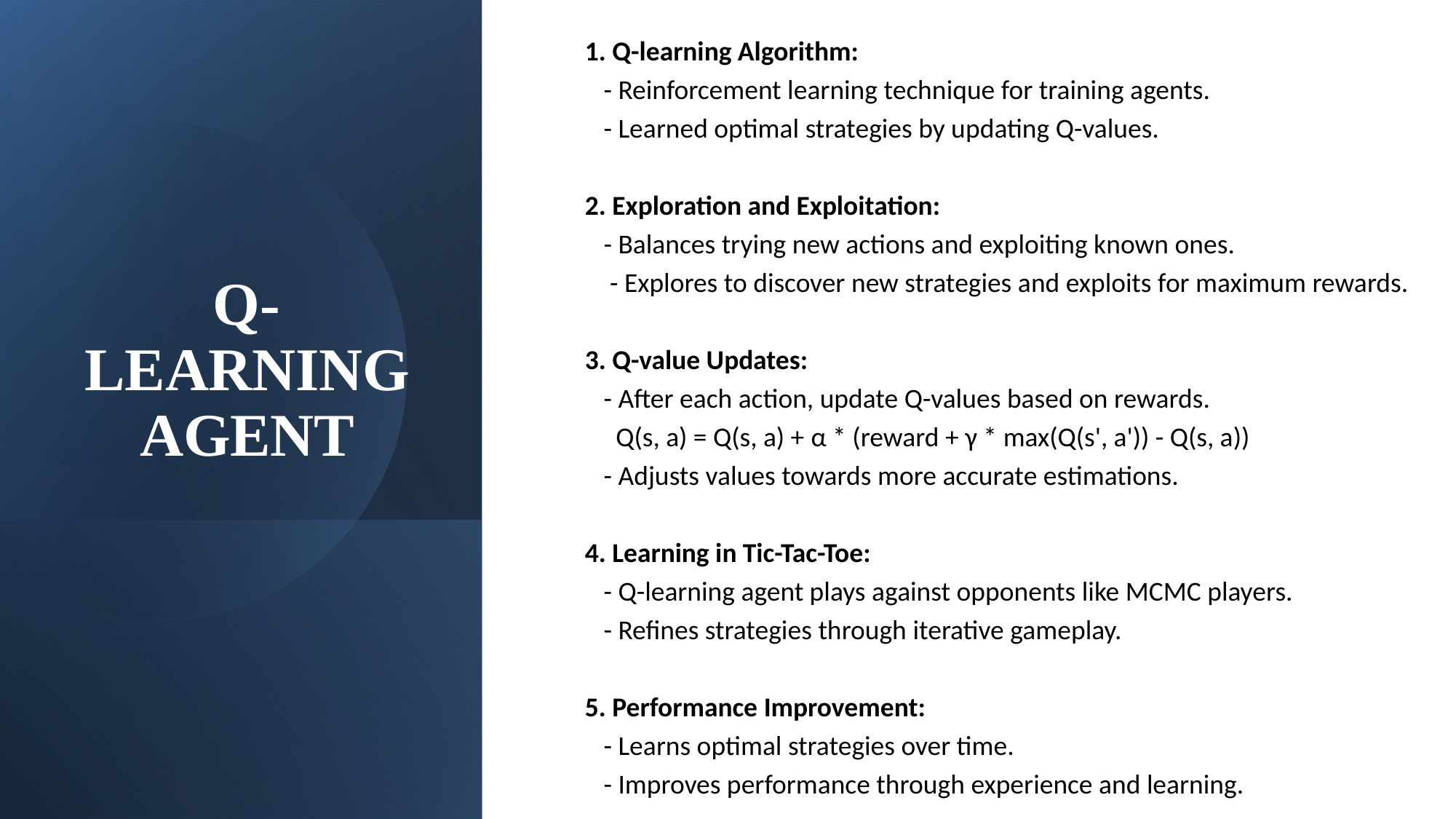

1. Q-learning Algorithm:
   - Reinforcement learning technique for training agents.
   - Learned optimal strategies by updating Q-values.

2. Exploration and Exploitation:
   - Balances trying new actions and exploiting known ones.
    - Explores to discover new strategies and exploits for maximum rewards.

3. Q-value Updates:
   - After each action, update Q-values based on rewards.
     Q(s, a) = Q(s, a) + α * (reward + γ * max(Q(s', a')) - Q(s, a))
   - Adjusts values towards more accurate estimations.

4. Learning in Tic-Tac-Toe:
   - Q-learning agent plays against opponents like MCMC players.
   - Refines strategies through iterative gameplay.

5. Performance Improvement:
   - Learns optimal strategies over time.
   - Improves performance through experience and learning.
Q-LEARNING AGENT